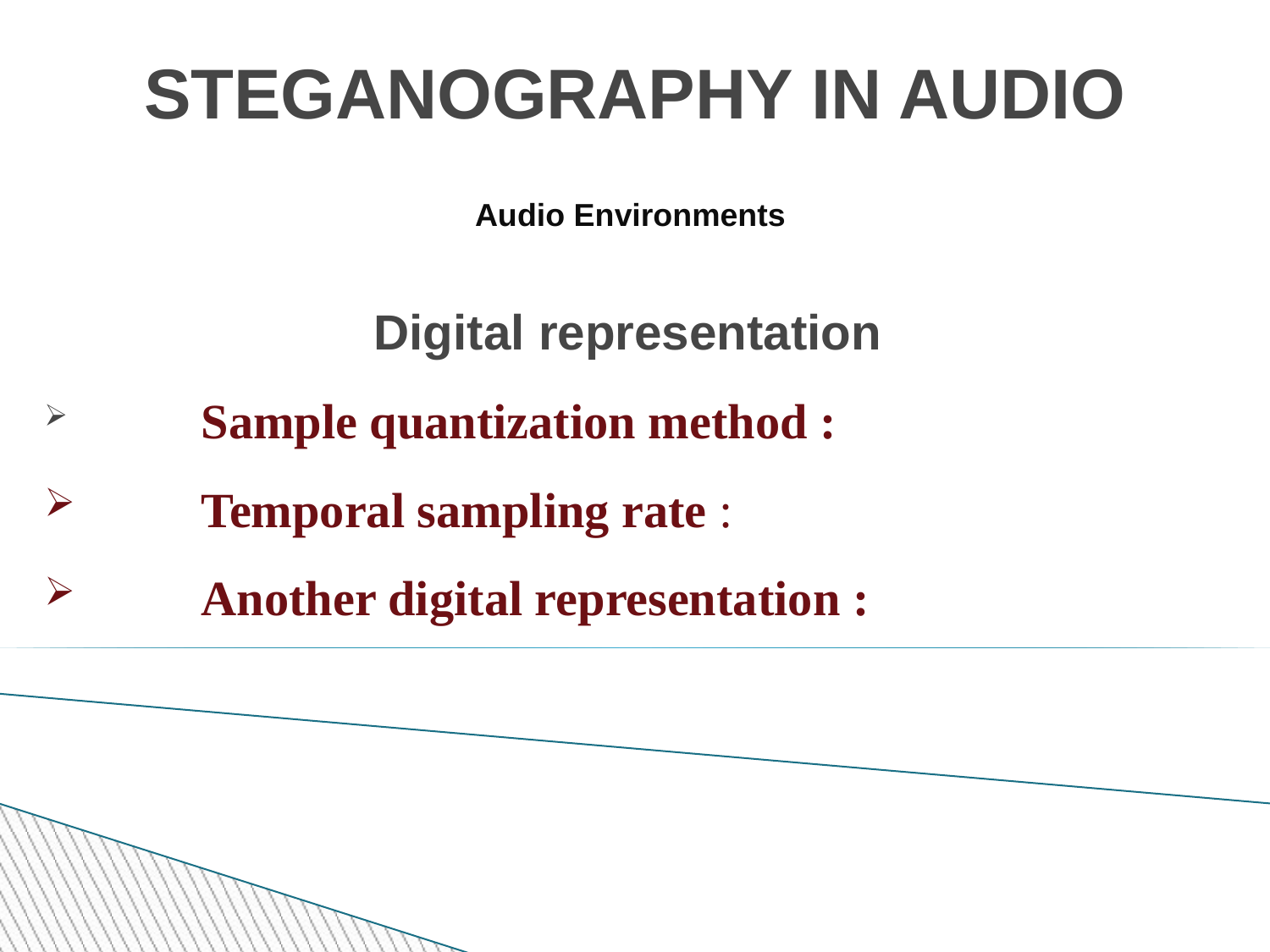

STEGANOGRAPHY IN AUDIO
Audio Environments

Digital representation
	Sample quantization method :
 	Temporal sampling rate :
  	Another digital representation :